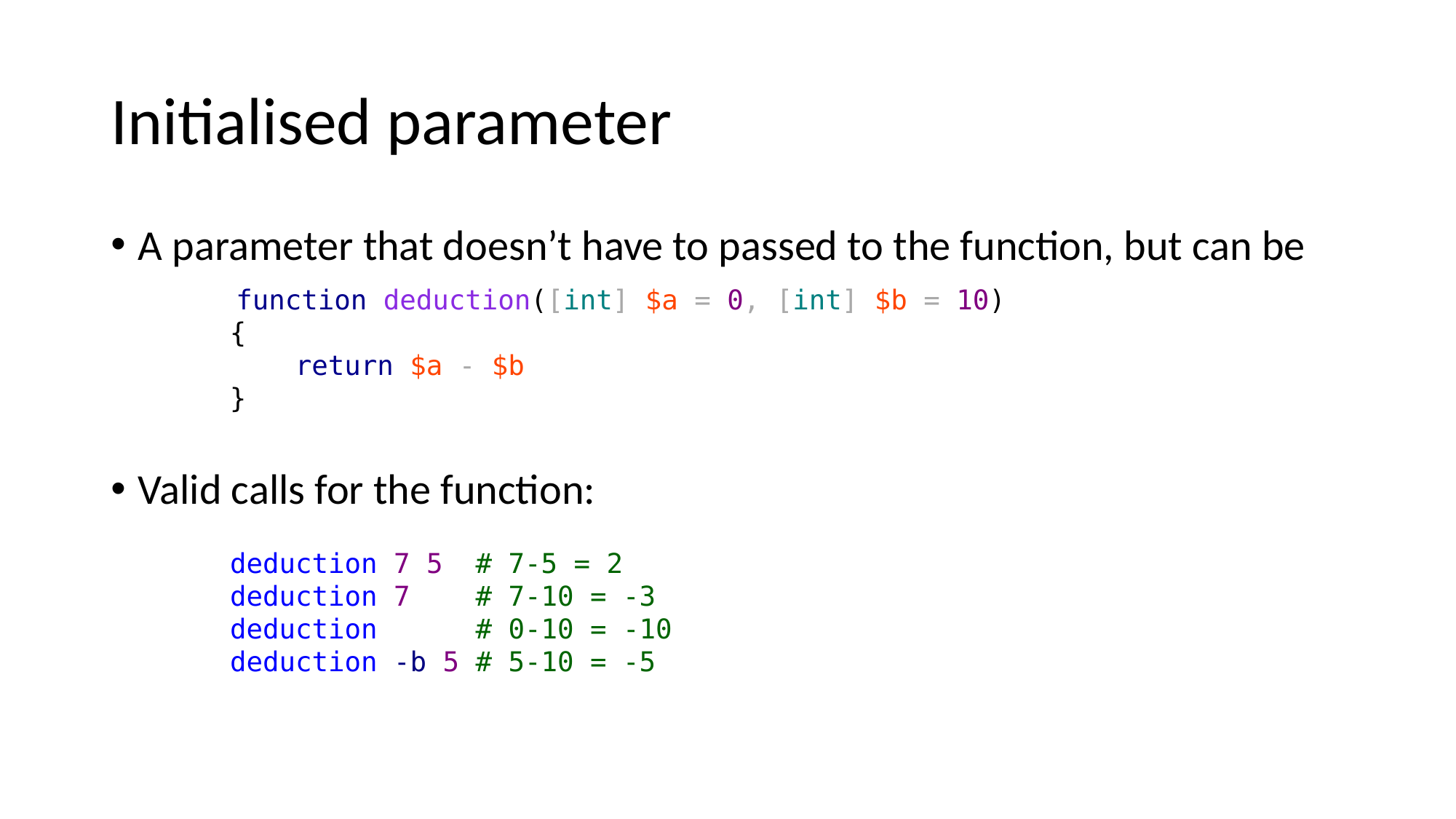

# Initialised parameter
A parameter that doesn’t have to passed to the function, but can be

Valid calls for the function:
 function deduction([int] $a = 0, [int] $b = 10)
{
    return $a - $b
}
deduction 7 5  # 7-5 = 2
deduction 7    # 7-10 = -3
deduction      # 0-10 = -10
deduction -b 5 # 5-10 = -5